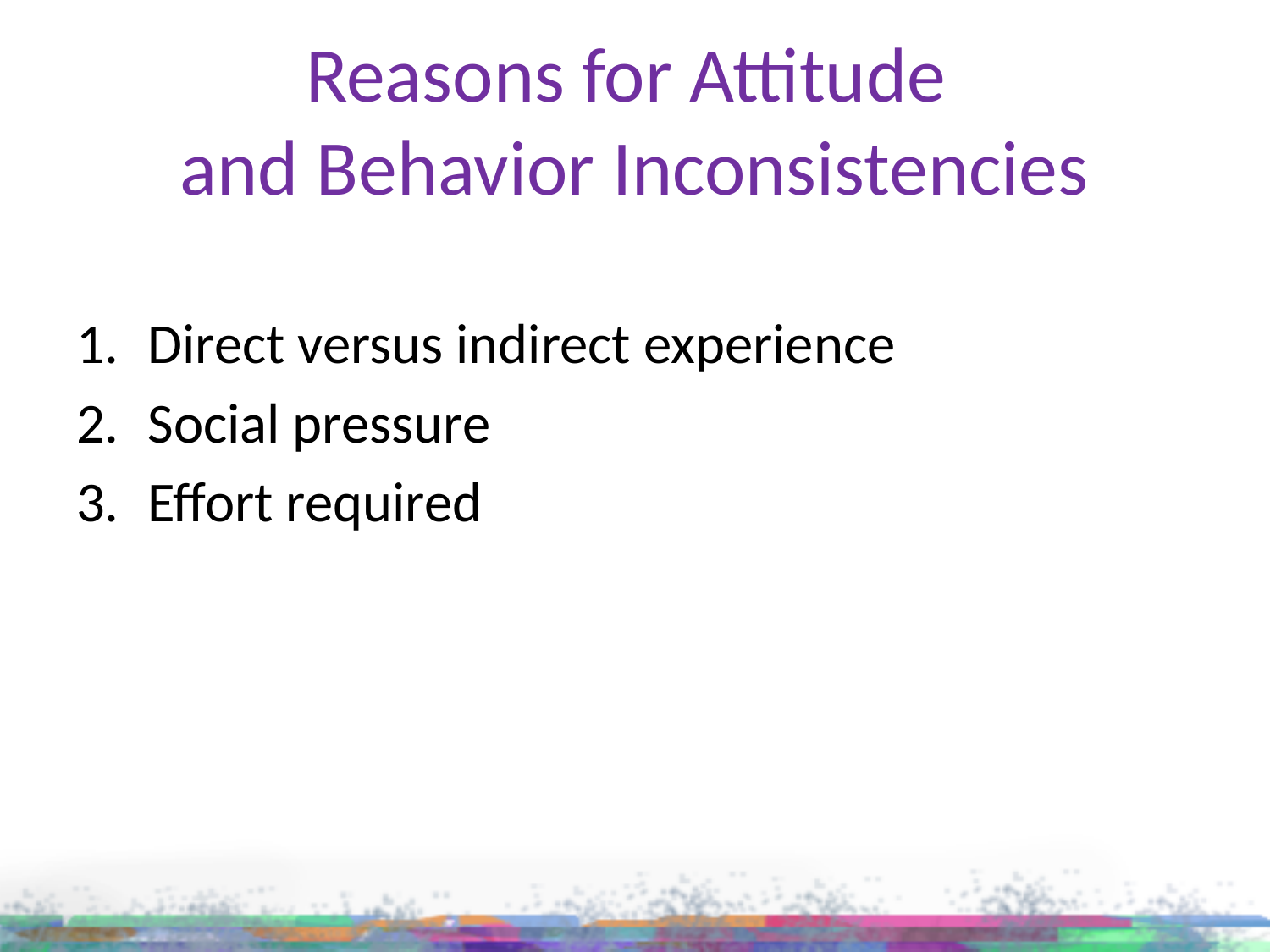

# Reasons for Attitude and Behavior Inconsistencies

Direct versus indirect experience
Social pressure
Effort required